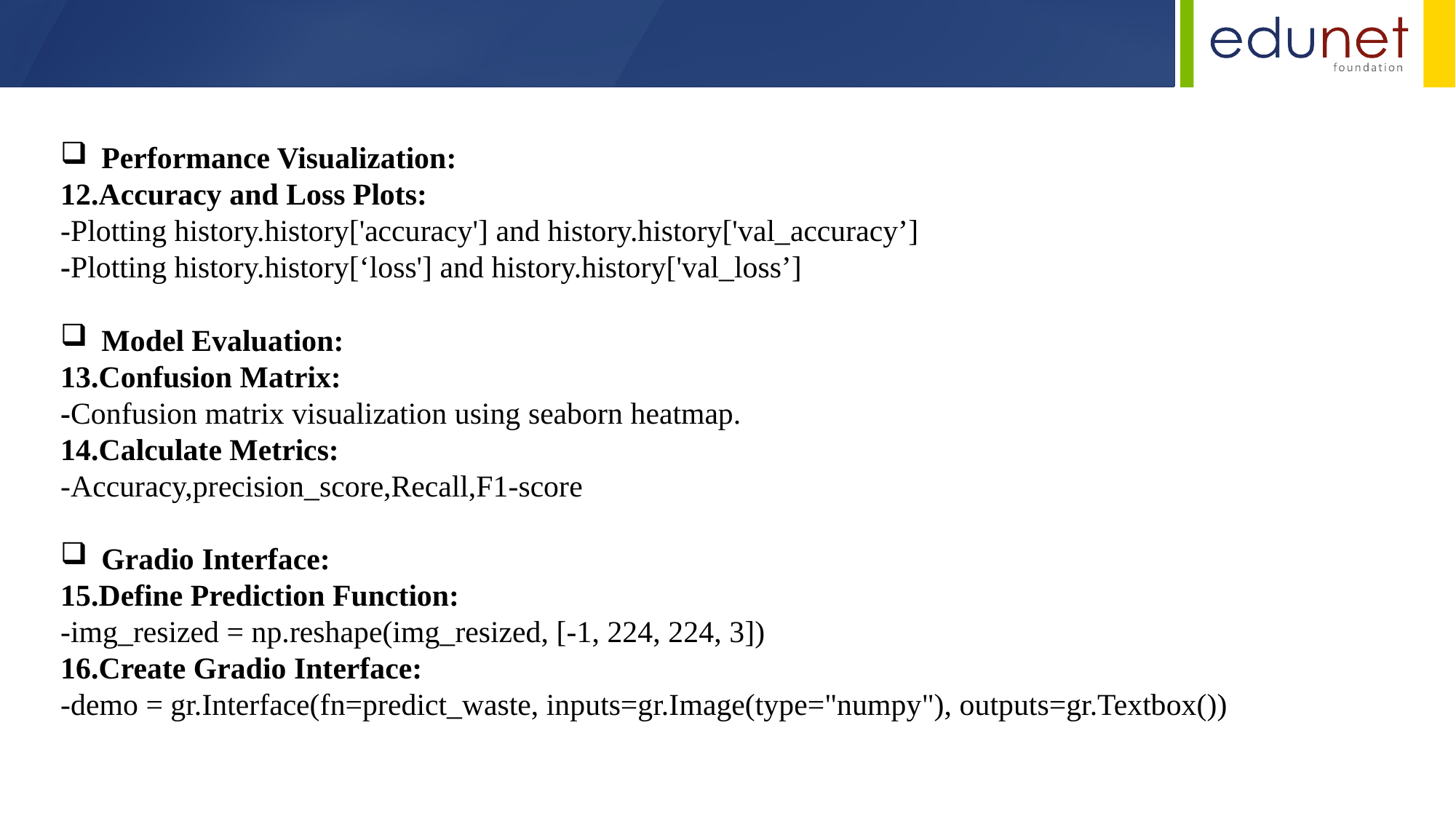

Performance Visualization:
12.Accuracy and Loss Plots:
-Plotting history.history['accuracy'] and history.history['val_accuracy’]
-Plotting history.history[‘loss'] and history.history['val_loss’]

Model Evaluation:
13.Confusion Matrix:
-Confusion matrix visualization using seaborn heatmap.
14.Calculate Metrics:
-Accuracy,precision_score,Recall,F1-score

Gradio Interface:
15.Define Prediction Function:
-img_resized = np.reshape(img_resized, [-1, 224, 224, 3])
16.Create Gradio Interface:
-demo = gr.Interface(fn=predict_waste, inputs=gr.Image(type="numpy"), outputs=gr.Textbox())